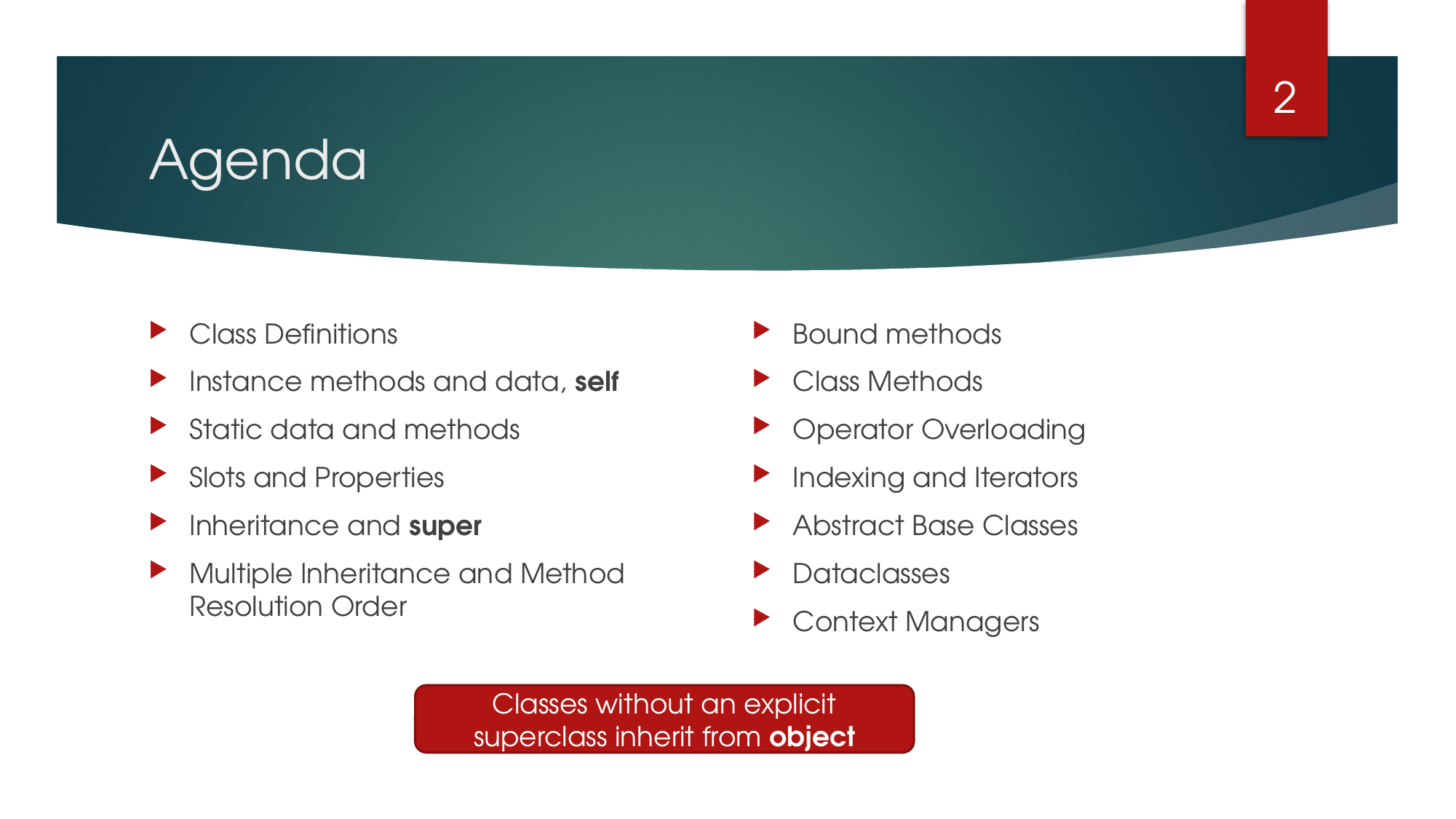

2
# Agenda
Class Definitions
Instance methods and data, self
Static data and methods
Slots and Properties
Inheritance and super
Multiple Inheritance and Method Resolution Order

Bound methods
Class Methods
Operator Overloading
Indexing and Iterators
Abstract Base Classes
Dataclasses
Context Managers
Classes without an explicit superclass inherit from object